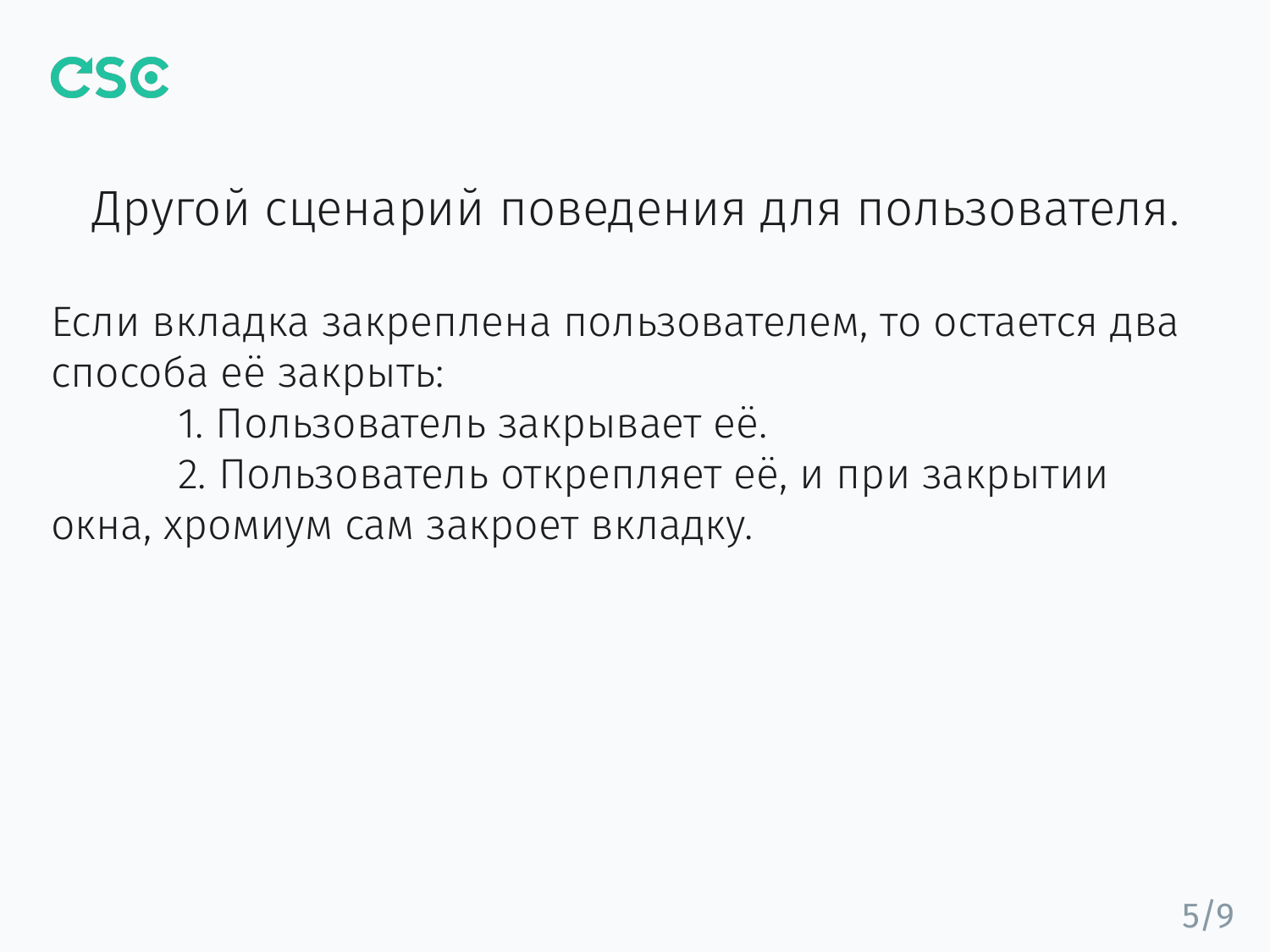

# Другой сценарий поведения для пользователя.

Если вкладка закреплена пользователем, то остается два способа её закрыть:
	1. Пользователь закрывает её.
	2. Пользователь открепляет её, и при закрытии окна, хромиум сам закроет вкладку.

5/9